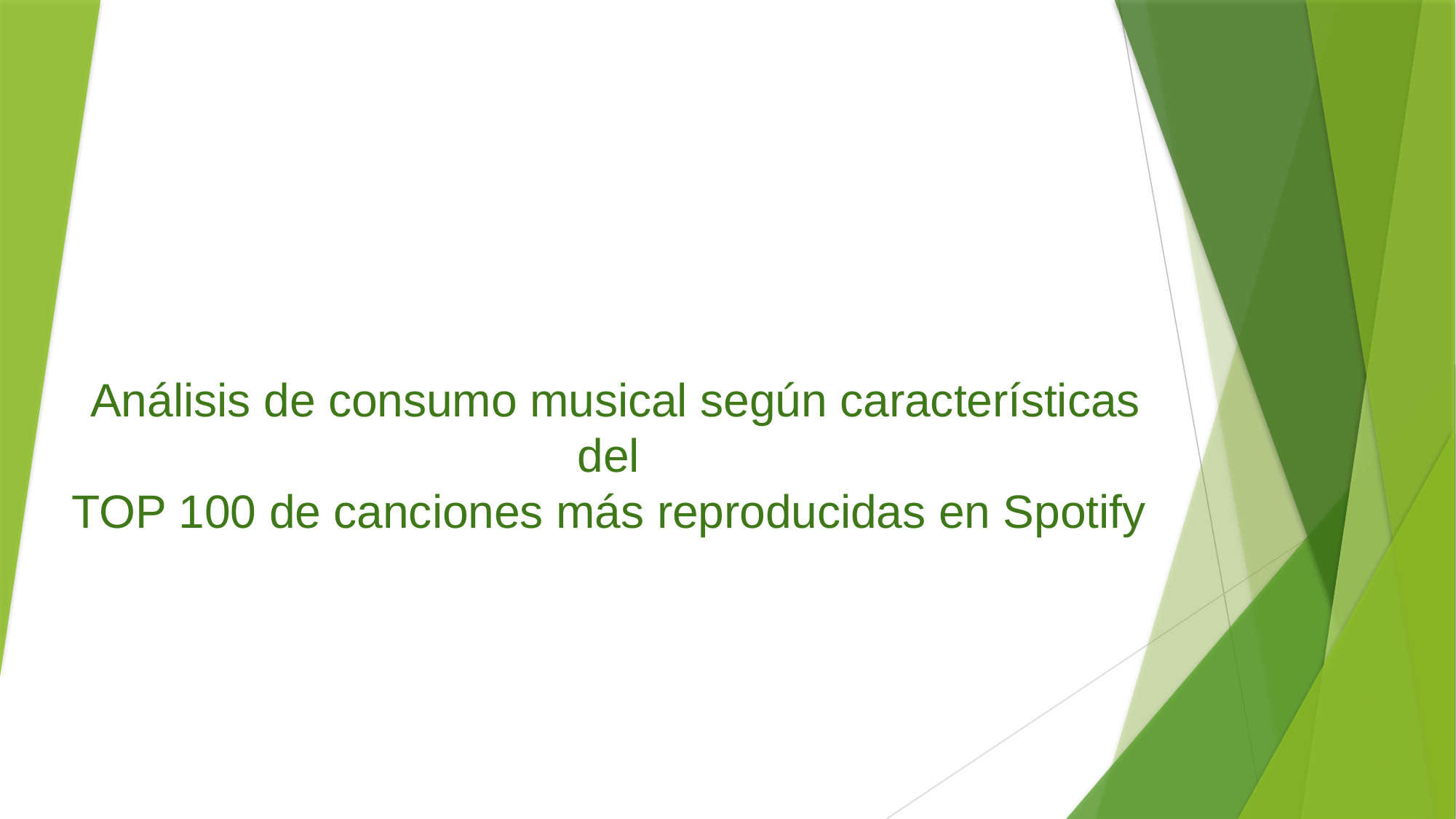

# Análisis de consumo musical según características del TOP 100 de canciones más reproducidas en Spotify